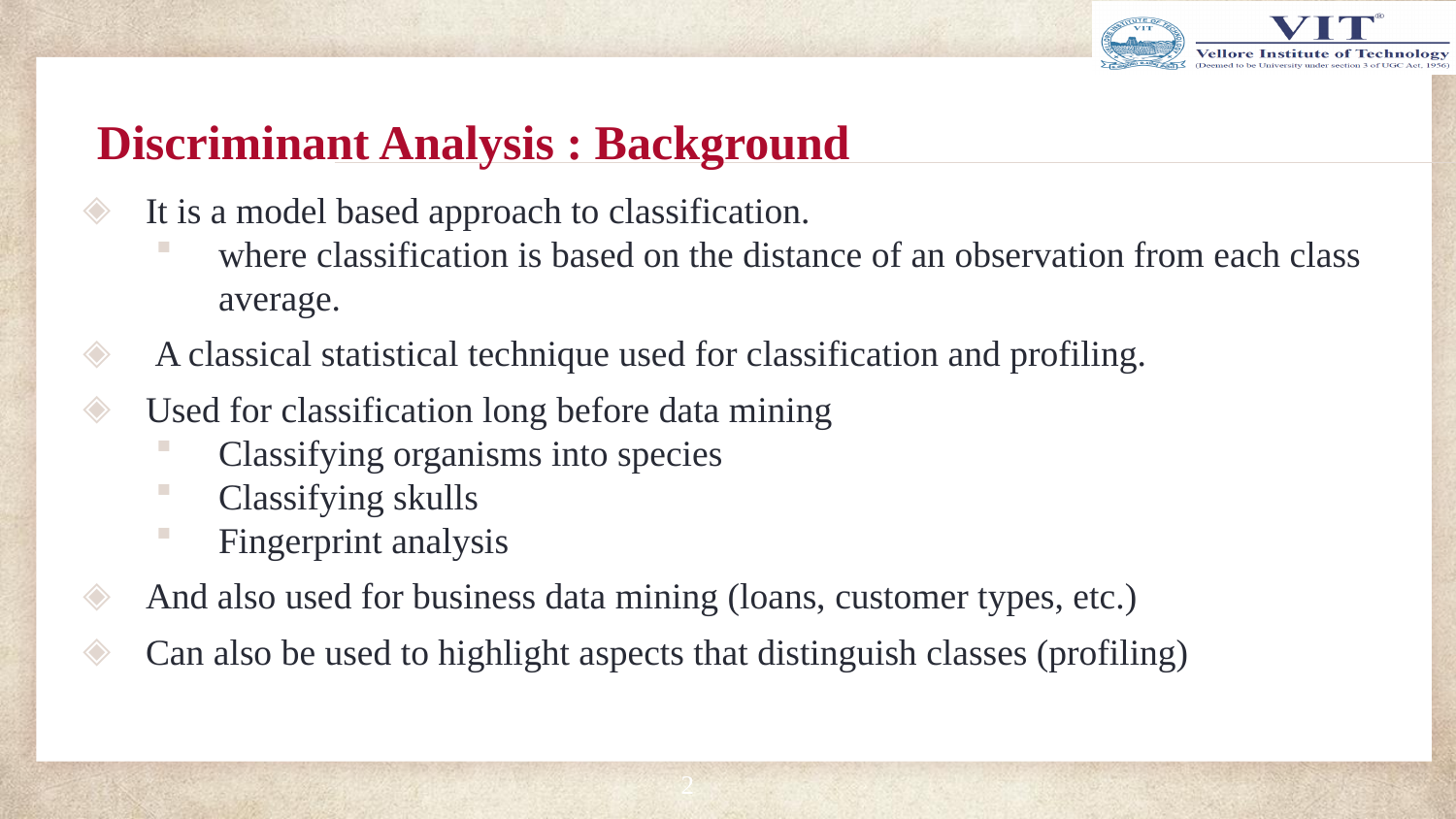

# Discriminant Analysis : Background
It is a model based approach to classification.
where classification is based on the distance of an observation from each class average.
 A classical statistical technique used for classification and profiling.
Used for classification long before data mining
Classifying organisms into species
Classifying skulls
Fingerprint analysis
And also used for business data mining (loans, customer types, etc.)
Can also be used to highlight aspects that distinguish classes (profiling)

2